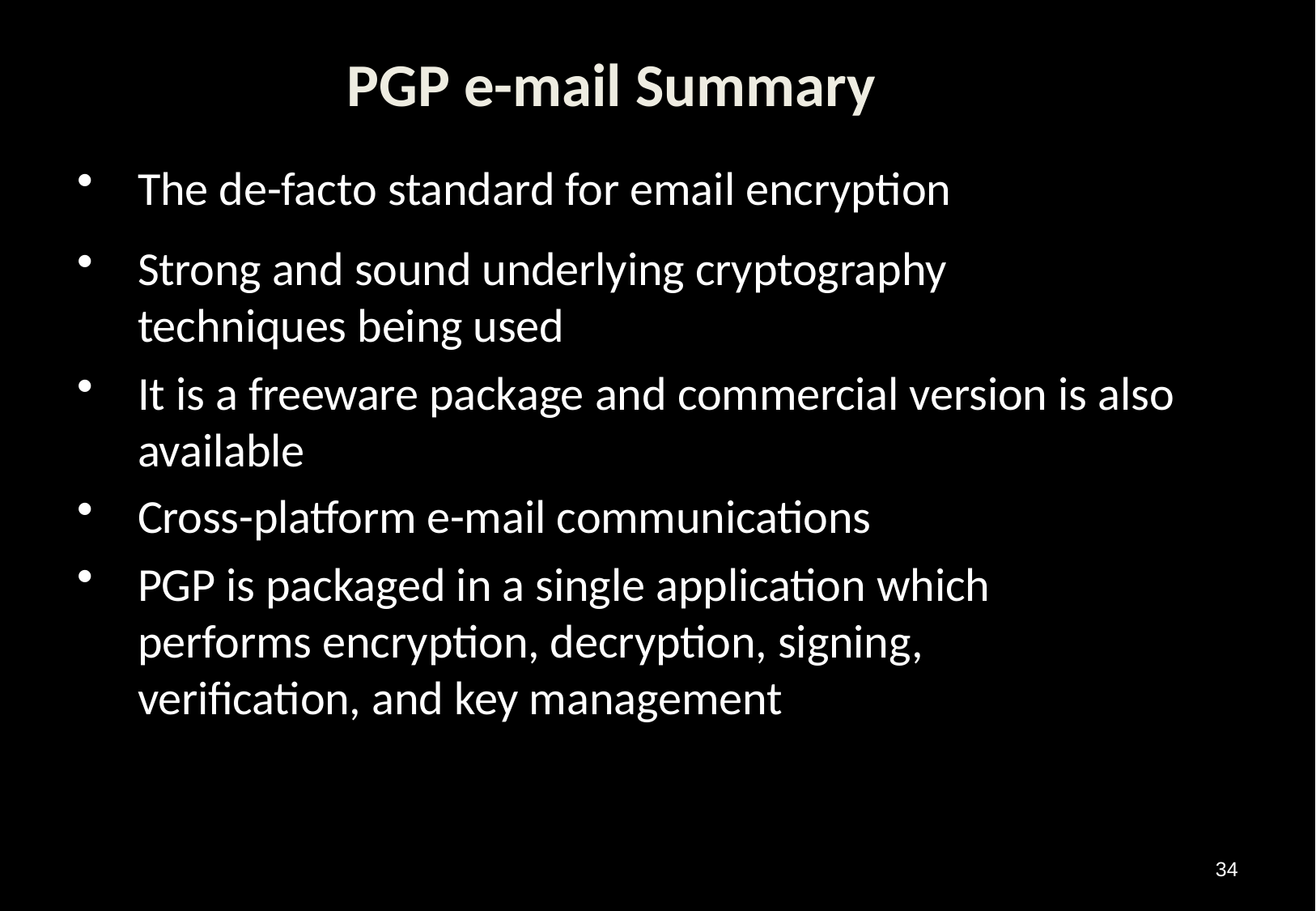

# PGP e-mail Summary
The de-facto standard for email encryption
Strong and sound underlying cryptography  techniques being used
It is a freeware package and commercial version is also available
Cross-platform e-mail communications
PGP is packaged in a single application which performs encryption, decryption, signing,  verification, and key management
34